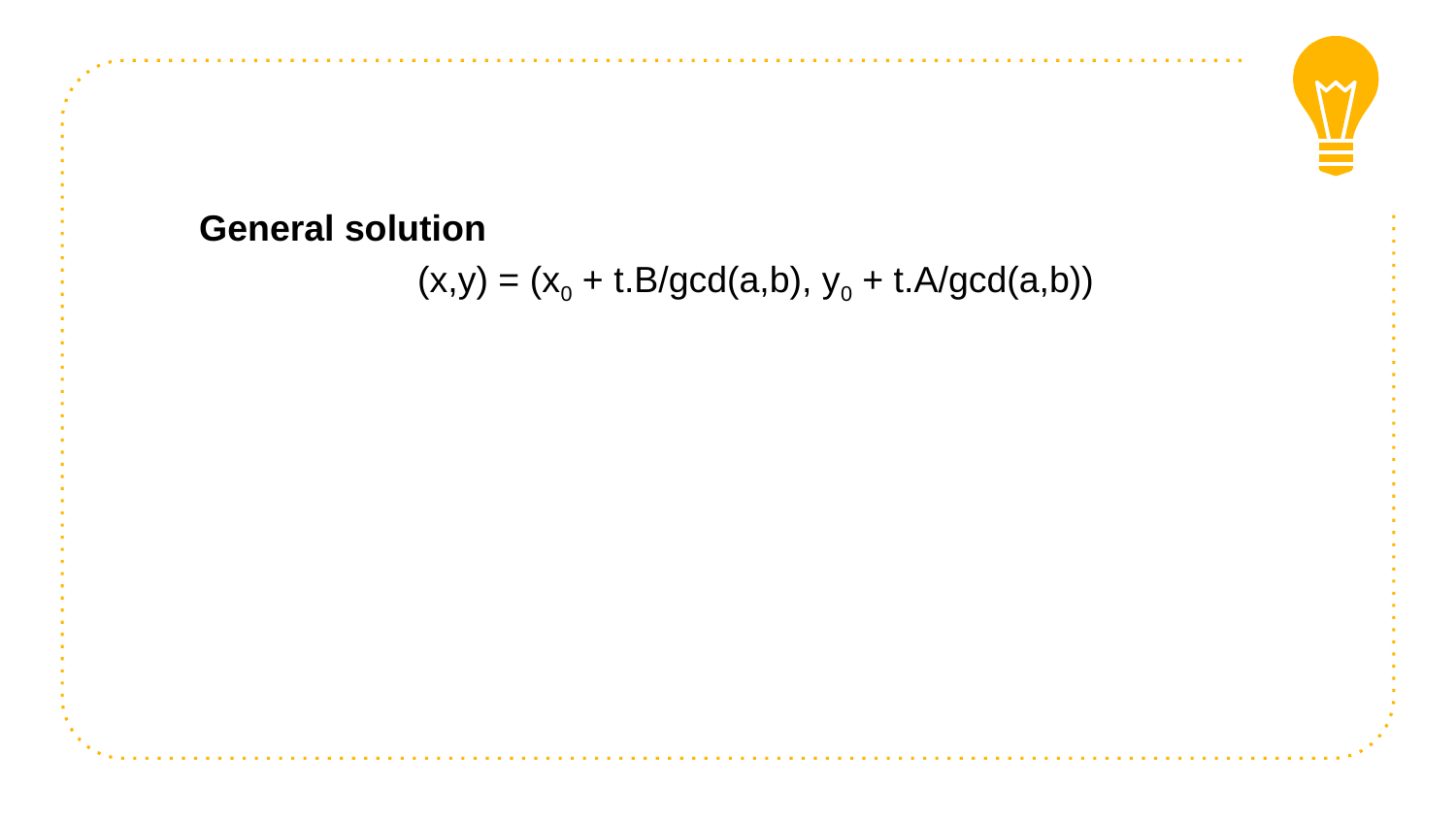

General solution
(x,y) = (x0 + t.B/gcd(a,b), y0 + t.A/gcd(a,b))